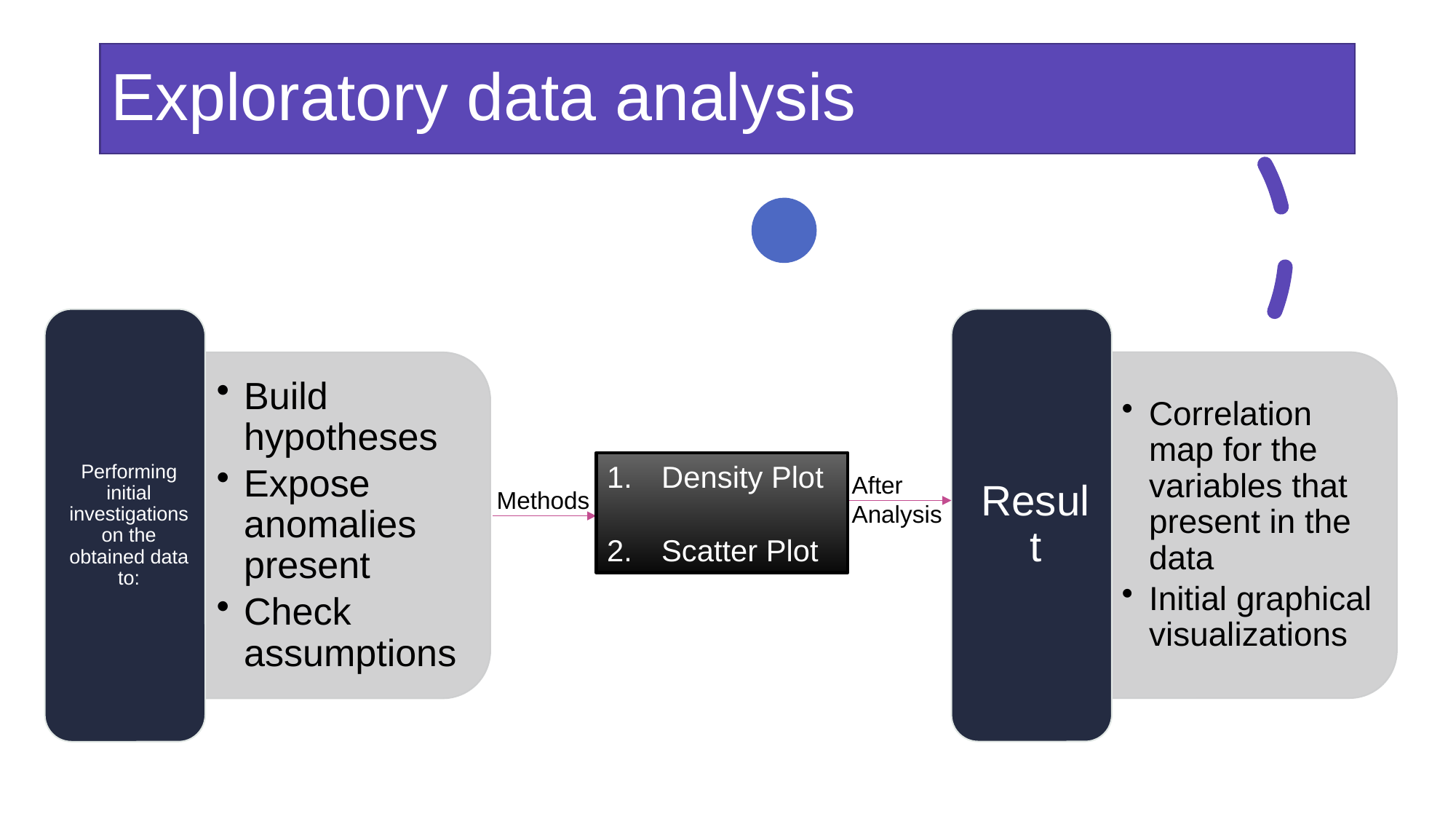

# Exploratory data analysis

Correlation map for the variables that present in the data
Initial graphical visualizations
Result
Build hypotheses
Expose anomalies present
Check assumptions
Performing initial investigations on the obtained data to:
Density Plot

Scatter Plot
After Analysis
Methods